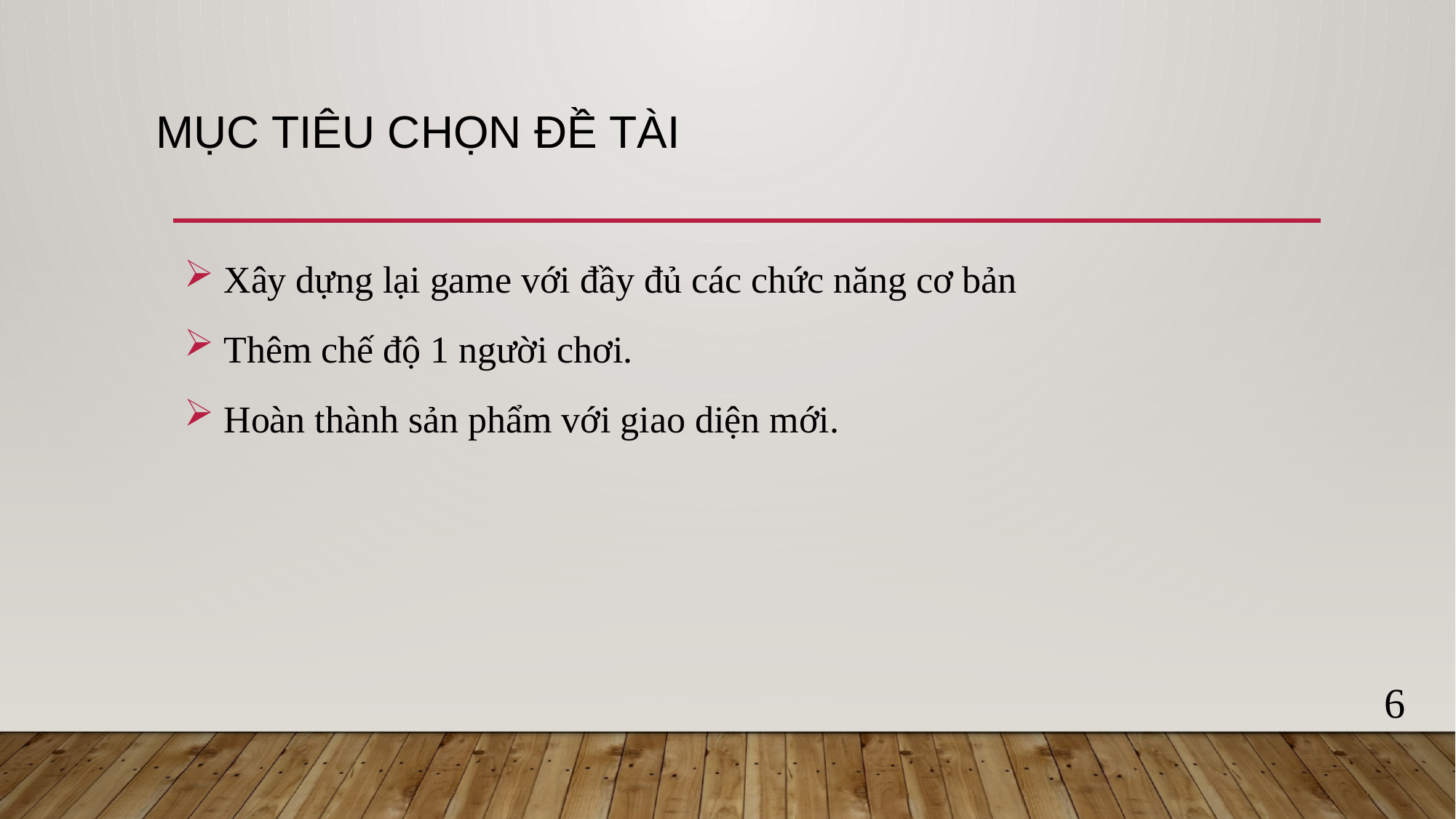

MỤC TIÊU CHỌN ĐỀ TÀI
 Xây dựng lại game với đầy đủ các chức năng cơ bản
 Thêm chế độ 1 người chơi.
 Hoàn thành sản phẩm với giao diện mới.
6